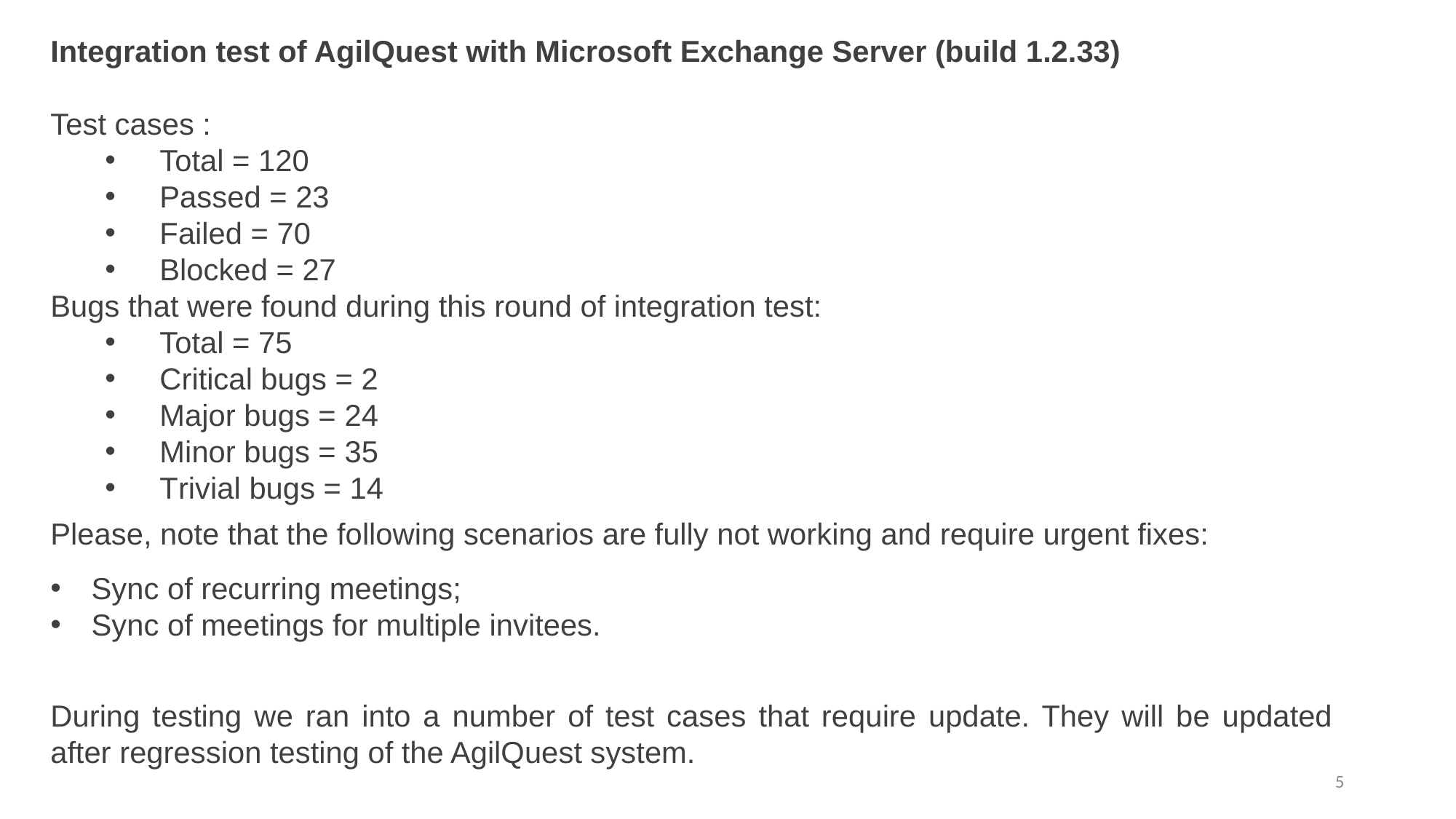

Integration test of AgilQuest with Microsoft Exchange Server (build 1.2.33)

Test cases :
Total = 120
Passed = 23
Failed = 70
Blocked = 27
Bugs that were found during this round of integration test:
Total = 75
Critical bugs = 2
Major bugs = 24
Minor bugs = 35
Trivial bugs = 14
Please, note that the following scenarios are fully not working and require urgent fixes:
Sync of recurring meetings;
Sync of meetings for multiple invitees.

During testing we ran into a number of test cases that require update. They will be updated after regression testing of the AgilQuest system.
5